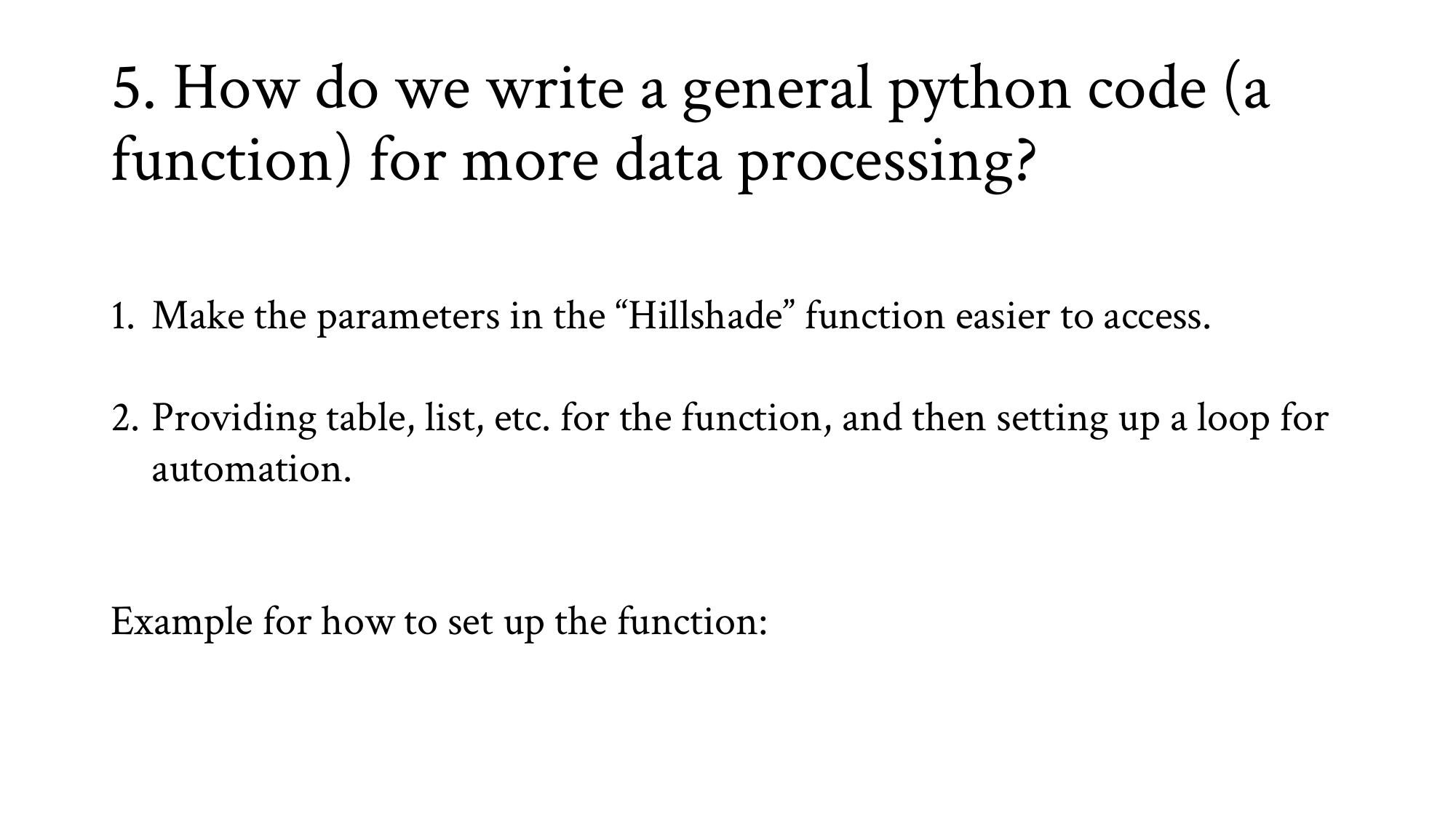

# 5. How do we write a general python code (a function) for more data processing?

Make the parameters in the “Hillshade” function easier to access.

Providing table, list, etc. for the function, and then setting up a loop for automation.

Example for how to set up the function: